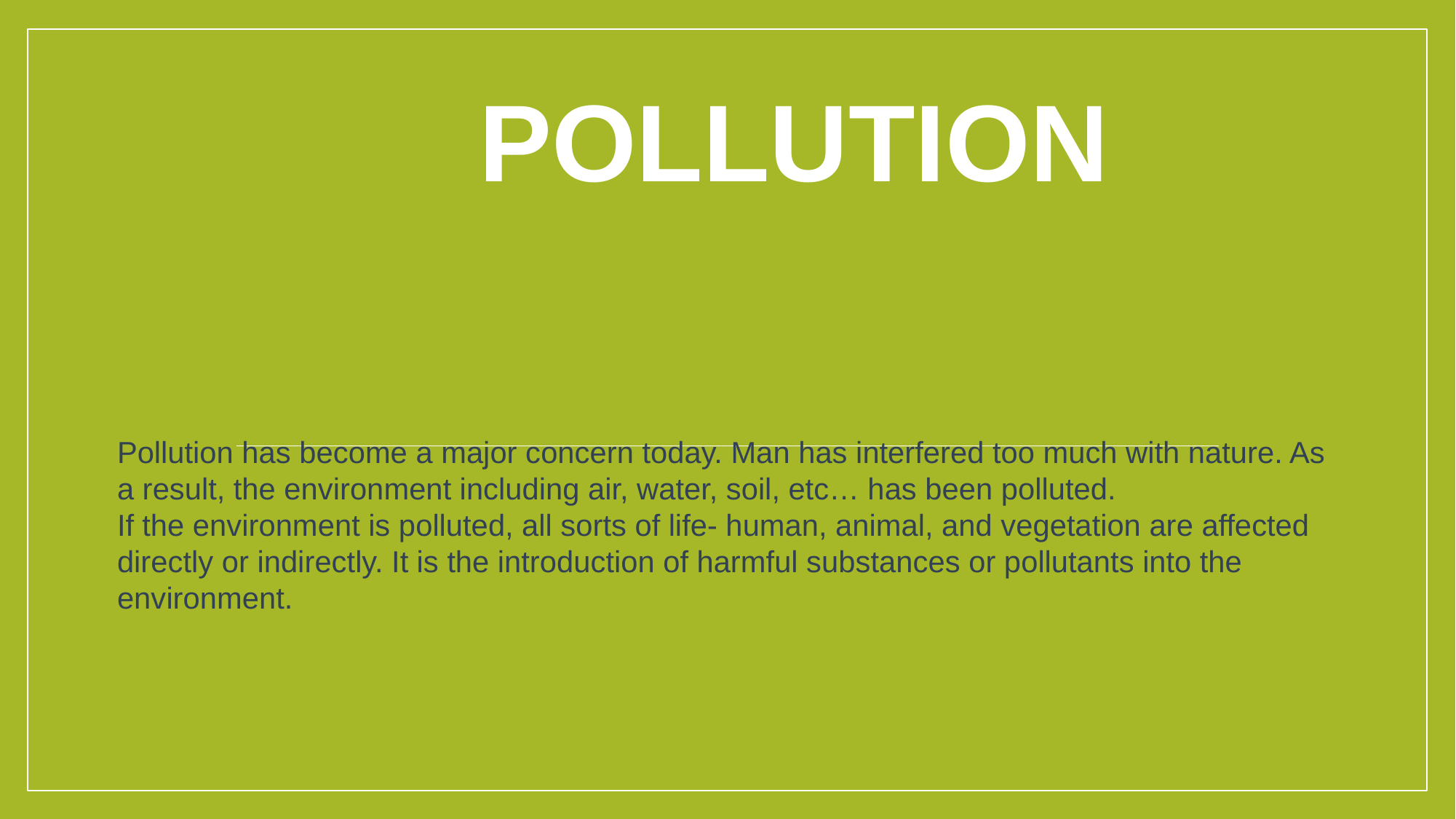

# pollution
Pollution has become a major concern today. Man has interfered too much with nature. As a result, the environment including air, water, soil, etc… has been polluted.
If the environment is polluted, all sorts of life- human, animal, and vegetation are affected directly or indirectly. It is the introduction of harmful substances or pollutants into the environment.